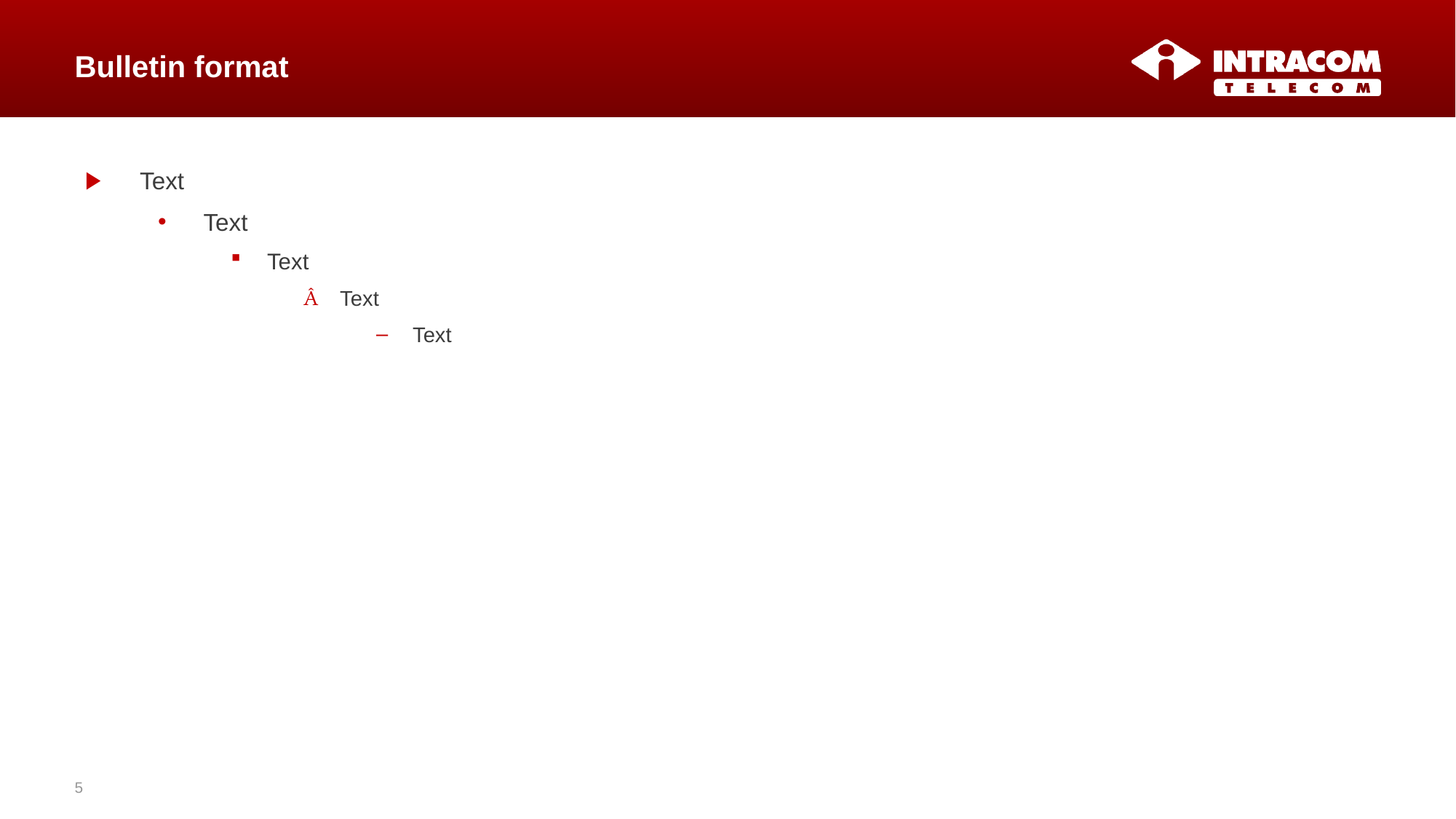

# Bulletin format
Text
Text
Text
Text
Text

5